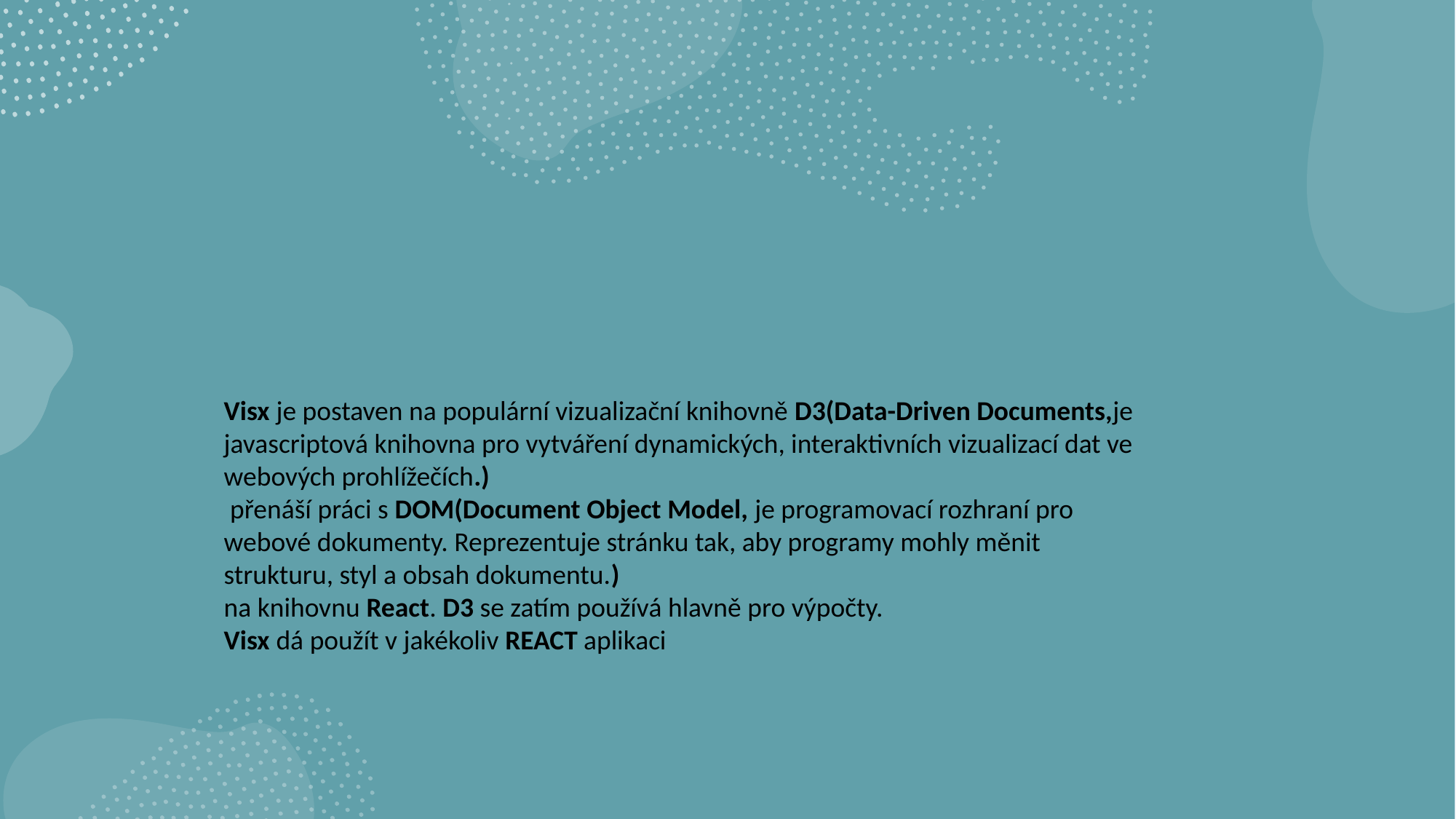

#
Visx je postaven na populární vizualizační knihovně D3(Data-Driven Documents,je javascriptová knihovna pro vytváření dynamických, interaktivních vizualizací dat ve webových prohlížečích.)
 přenáší práci s DOM(Document Object Model, je programovací rozhraní pro webové dokumenty. Reprezentuje stránku tak, aby programy mohly měnit strukturu, styl a obsah dokumentu.)
na knihovnu React. D3 se zatím používá hlavně pro výpočty.
Visx dá použít v jakékoliv REACT aplikaci